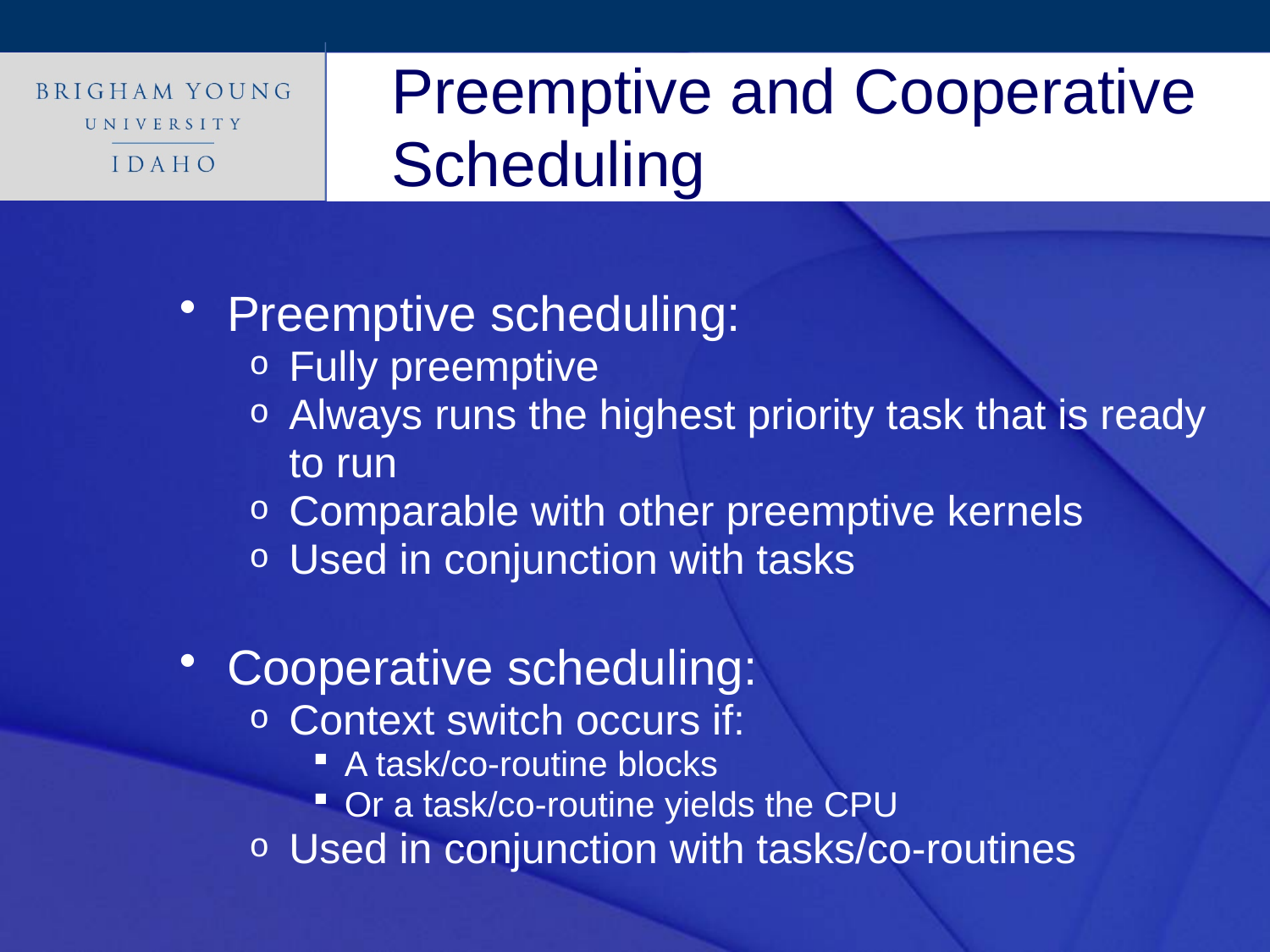

# Preemptive and Cooperative Scheduling
Preemptive scheduling:
Fully preemptive
Always runs the highest priority task that is ready to run
Comparable with other preemptive kernels
Used in conjunction with tasks

Cooperative scheduling:
Context switch occurs if:
A task/co-routine blocks
Or a task/co-routine yields the CPU
Used in conjunction with tasks/co-routines